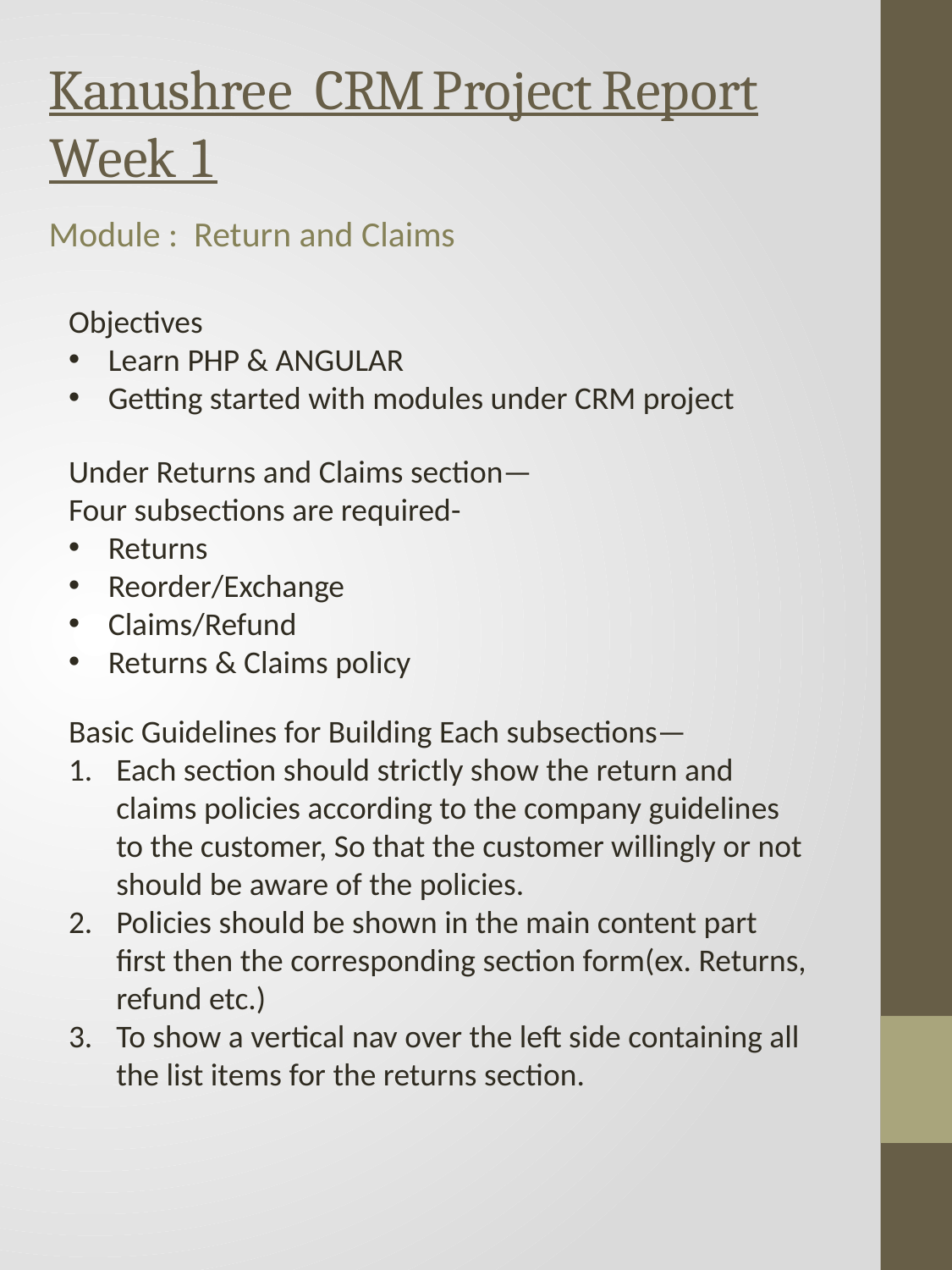

# Kanushree  CRM Project Report Week 1
Module :  Return and Claims
Objectives
Learn PHP & ANGULAR
Getting started with modules under CRM project
Under Returns and Claims section—
Four subsections are required-
Returns
Reorder/Exchange
Claims/Refund
Returns & Claims policy
Basic Guidelines for Building Each subsections—
Each section should strictly show the return and claims policies according to the company guidelines to the customer, So that the customer willingly or not should be aware of the policies.
Policies should be shown in the main content part first then the corresponding section form(ex. Returns, refund etc.)
To show a vertical nav over the left side containing all the list items for the returns section.